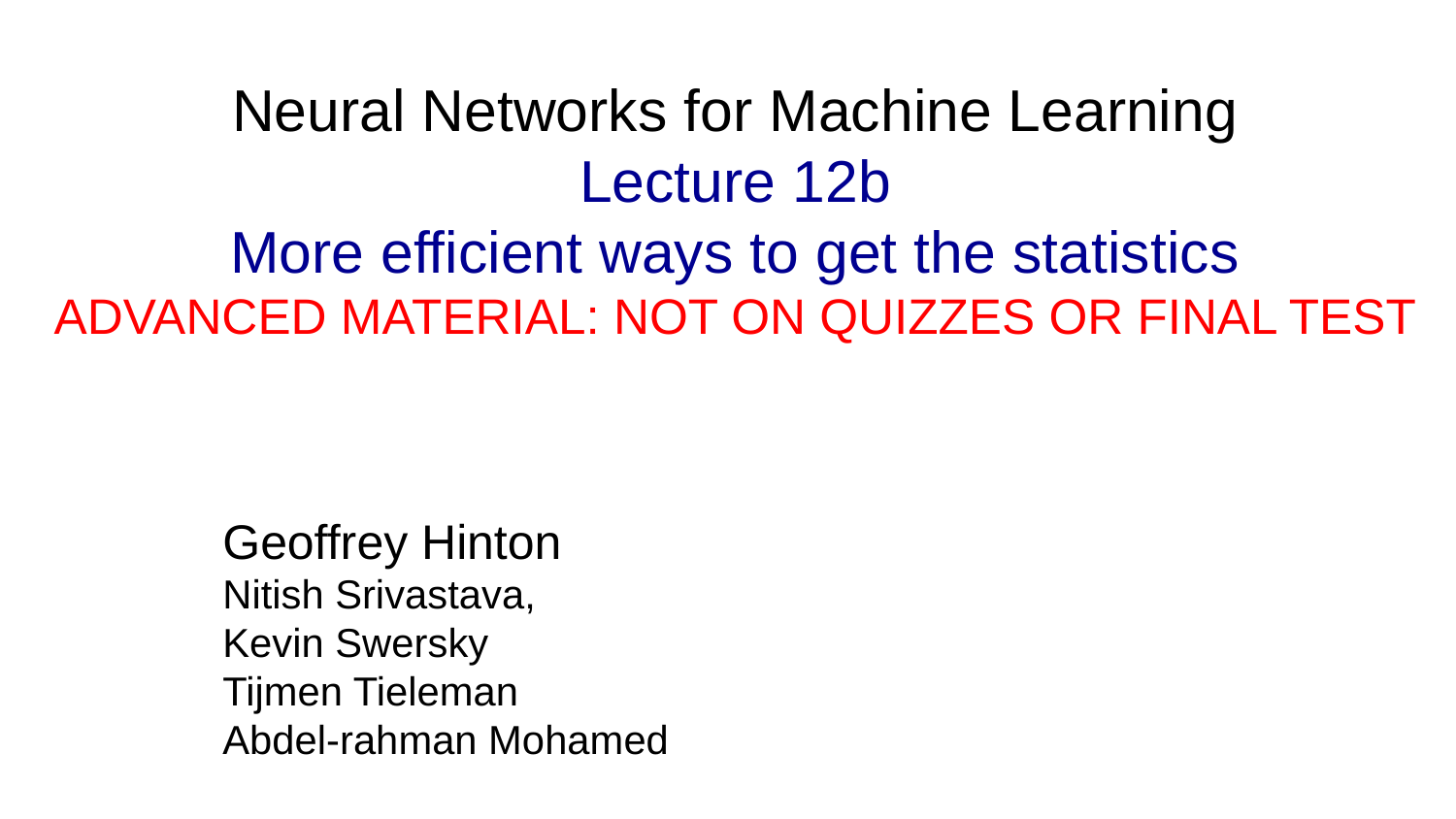

# Neural Networks for Machine Learning Lecture 12b More efficient ways to get the statistics ADVANCED MATERIAL: NOT ON QUIZZES OR FINAL TEST